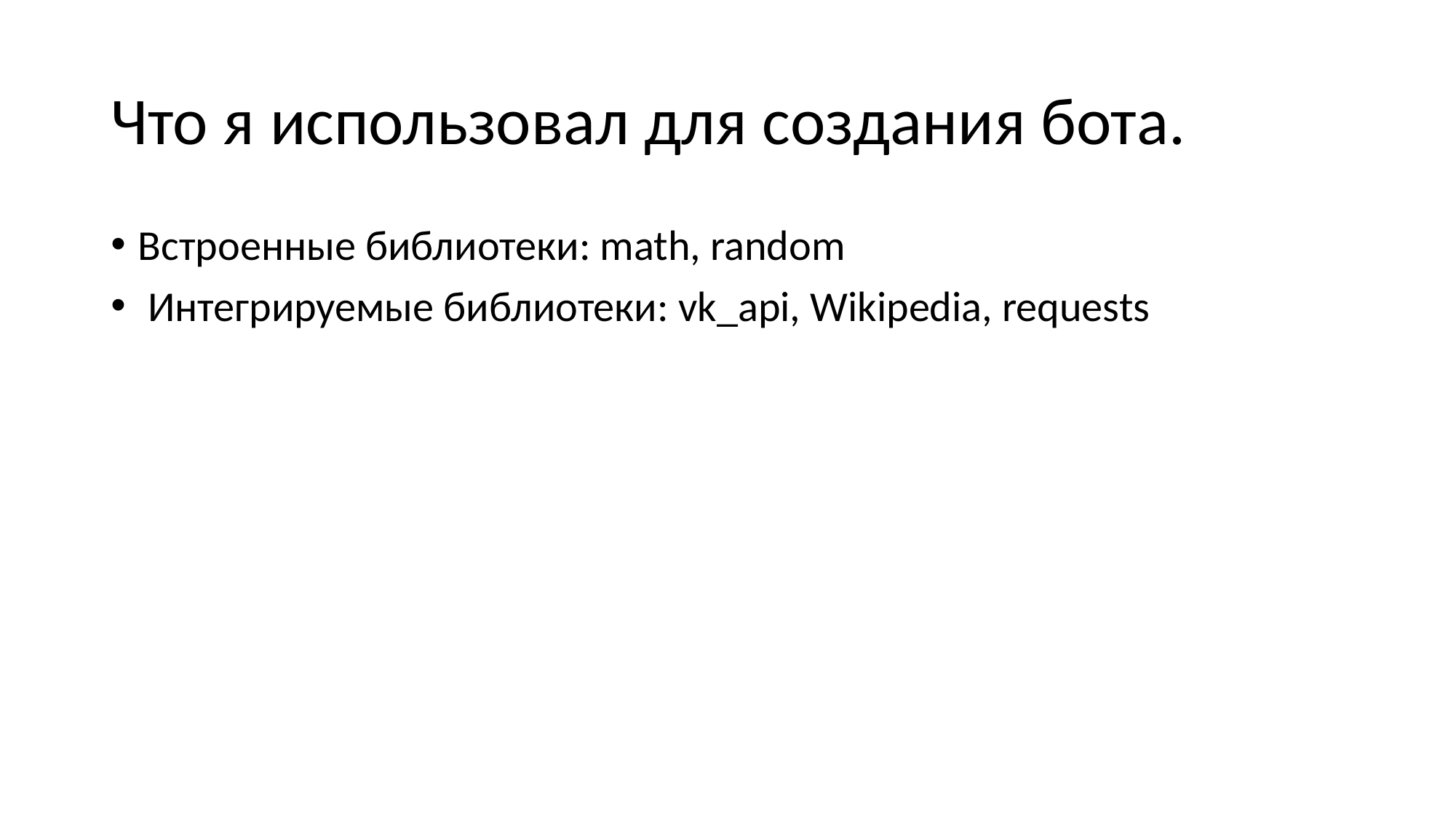

# Что я использовал для создания бота.
Встроенные библиотеки: math, random
 Интегрируемые библиотеки: vk_api, Wikipedia, requests